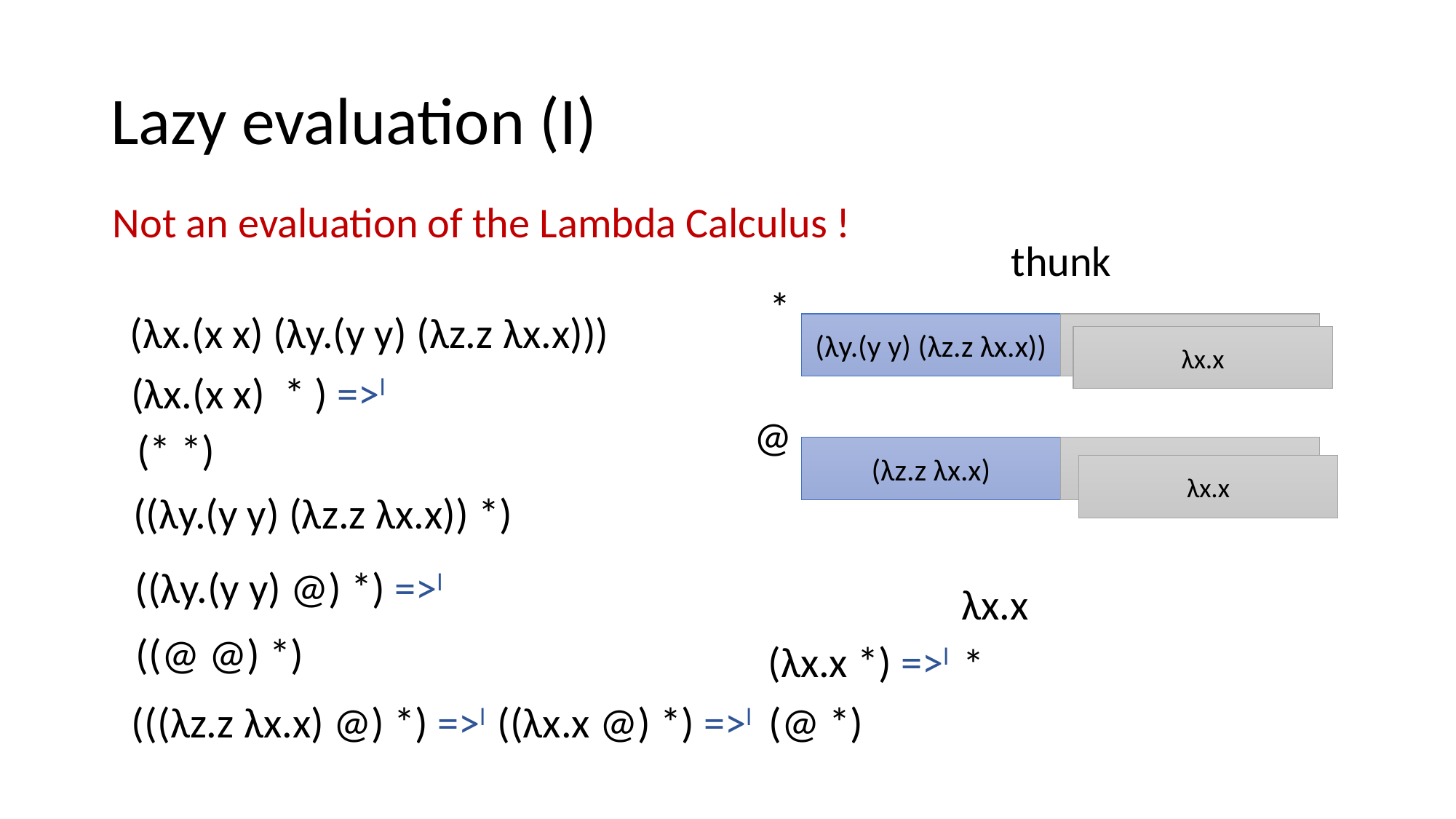

# Lazy evaluation (I)
Not an evaluation of the Lambda Calculus !
thunk
*
(λx.(x x) (λy.(y y) (λz.z λx.x)))
???
(λy.(y y) (λz.z λx.x))
λx.x
(λx.(x x)  * ) =>l
@
(* *)
???
(λz.z λx.x)
λx.x
((λy.(y y) (λz.z λx.x)) *)
((λy.(y y) @) *) =>l
λx.x
((@ @) *)
(λx.x *) =>l
*
(((λz.z λx.x) @) *) =>l
((λx.x @) *) =>l
(@ *)